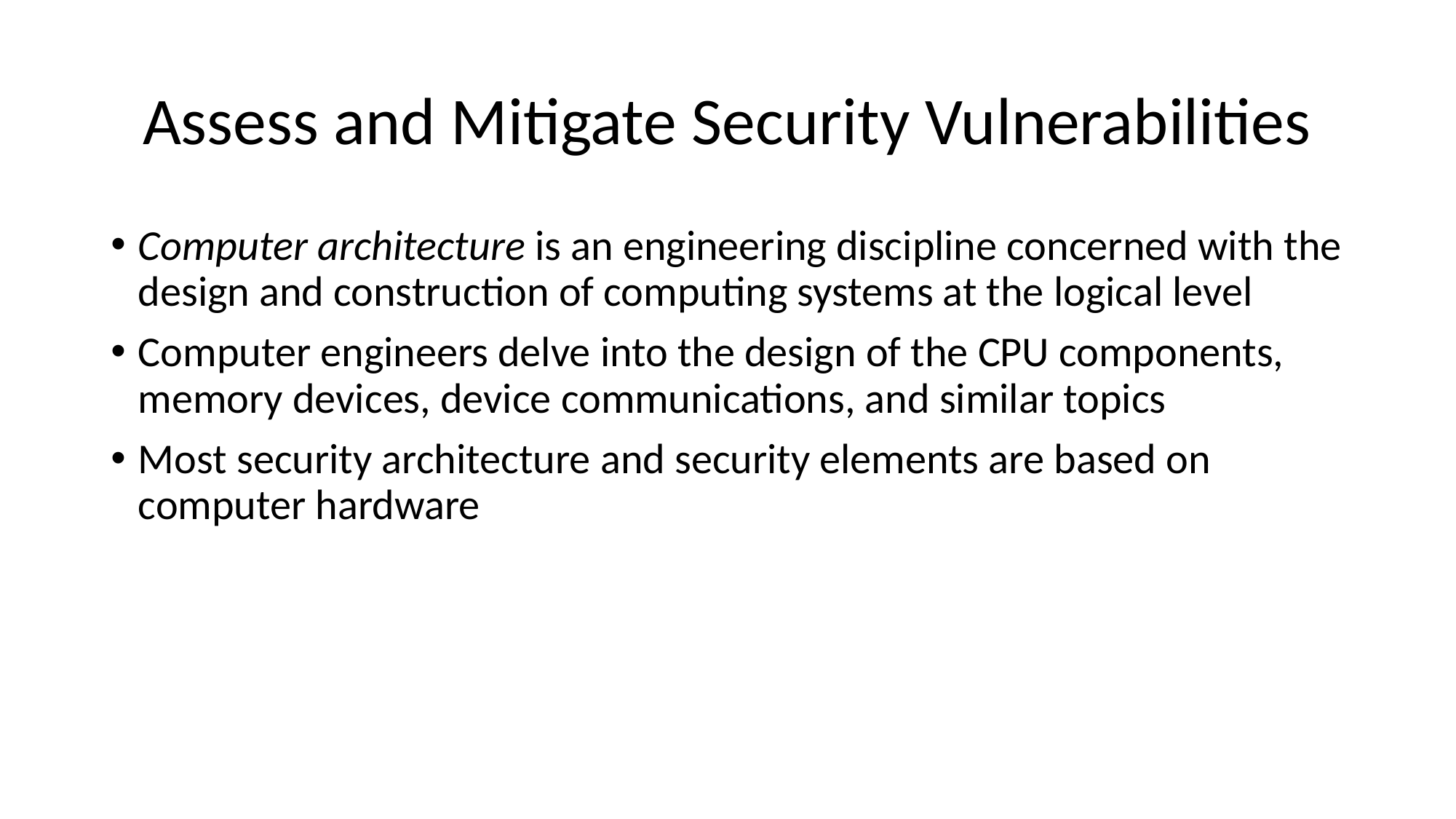

# Assess and Mitigate Security Vulnerabilities
Computer architecture is an engineering discipline concerned with the design and construction of computing systems at the logical level
Computer engineers delve into the design of the CPU components, memory devices, device communications, and similar topics
Most security architecture and security elements are based on computer hardware